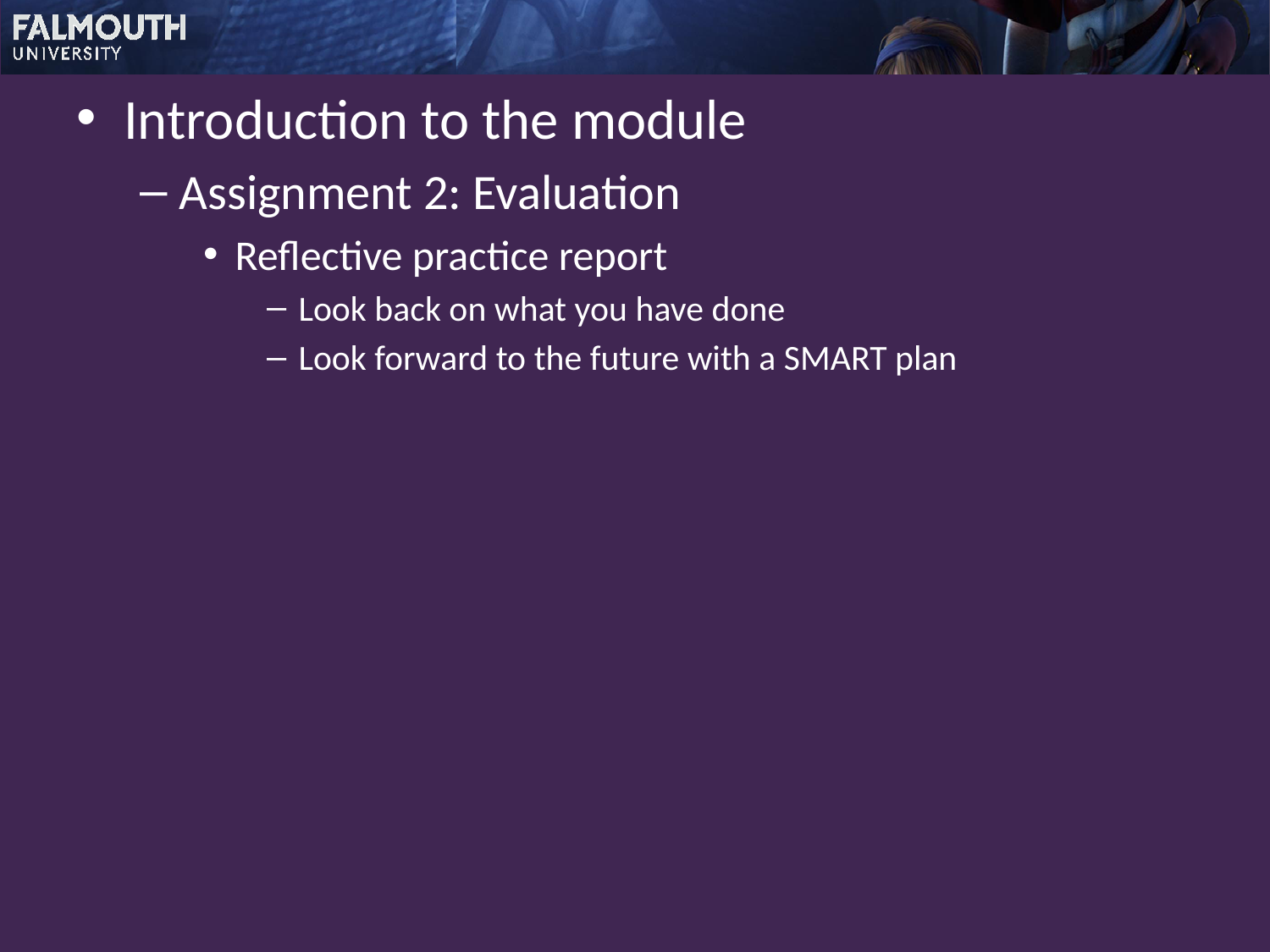

Introduction to the module
Assignment 2: Evaluation
Reflective practice report
Look back on what you have done
Look forward to the future with a SMART plan